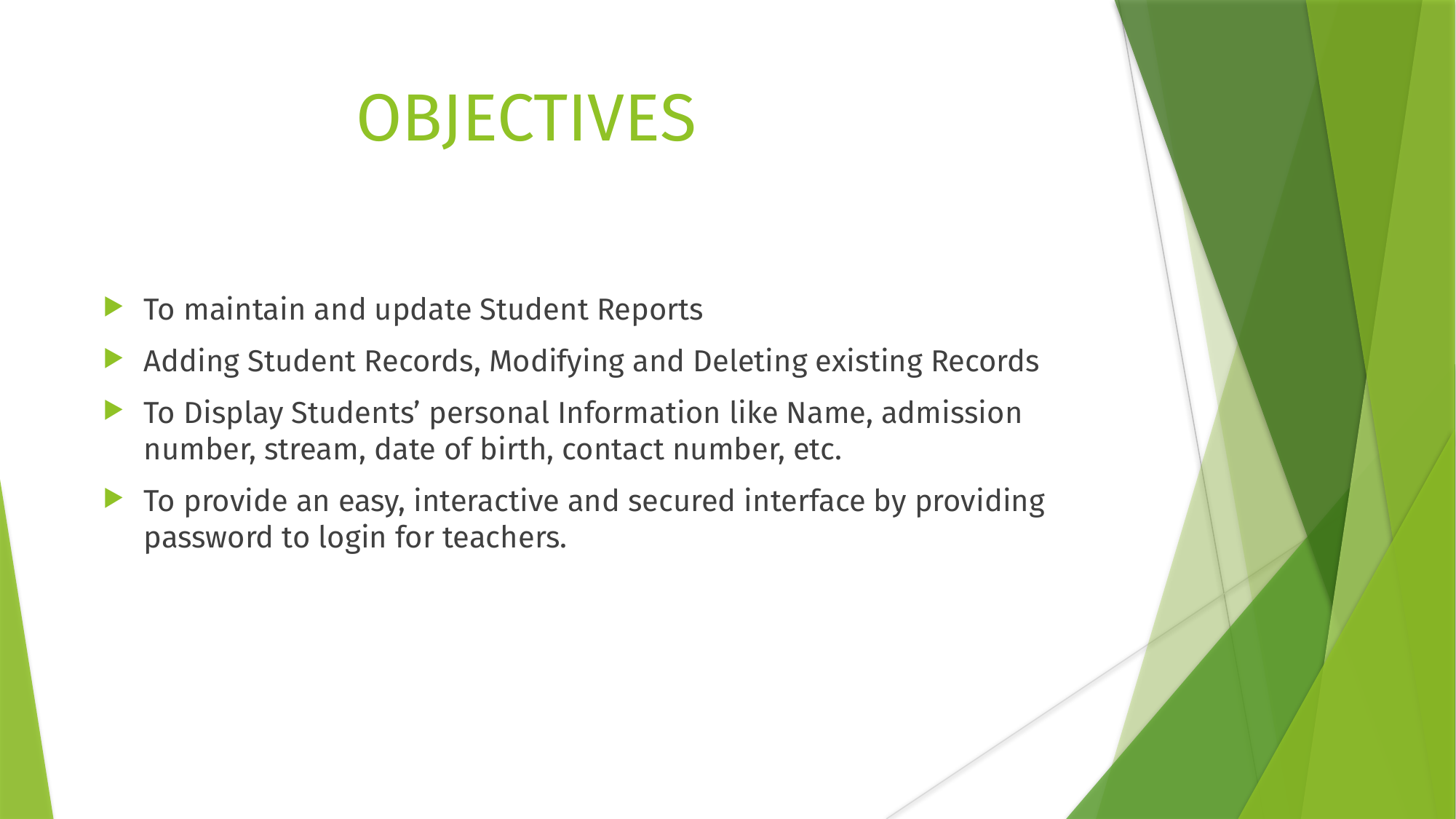

OBJECTIVES
To maintain and update Student Reports
Adding Student Records, Modifying and Deleting existing Records
To Display Students’ personal Information like Name, admission number, stream, date of birth, contact number, etc.
To provide an easy, interactive and secured interface by providing password to login for teachers.